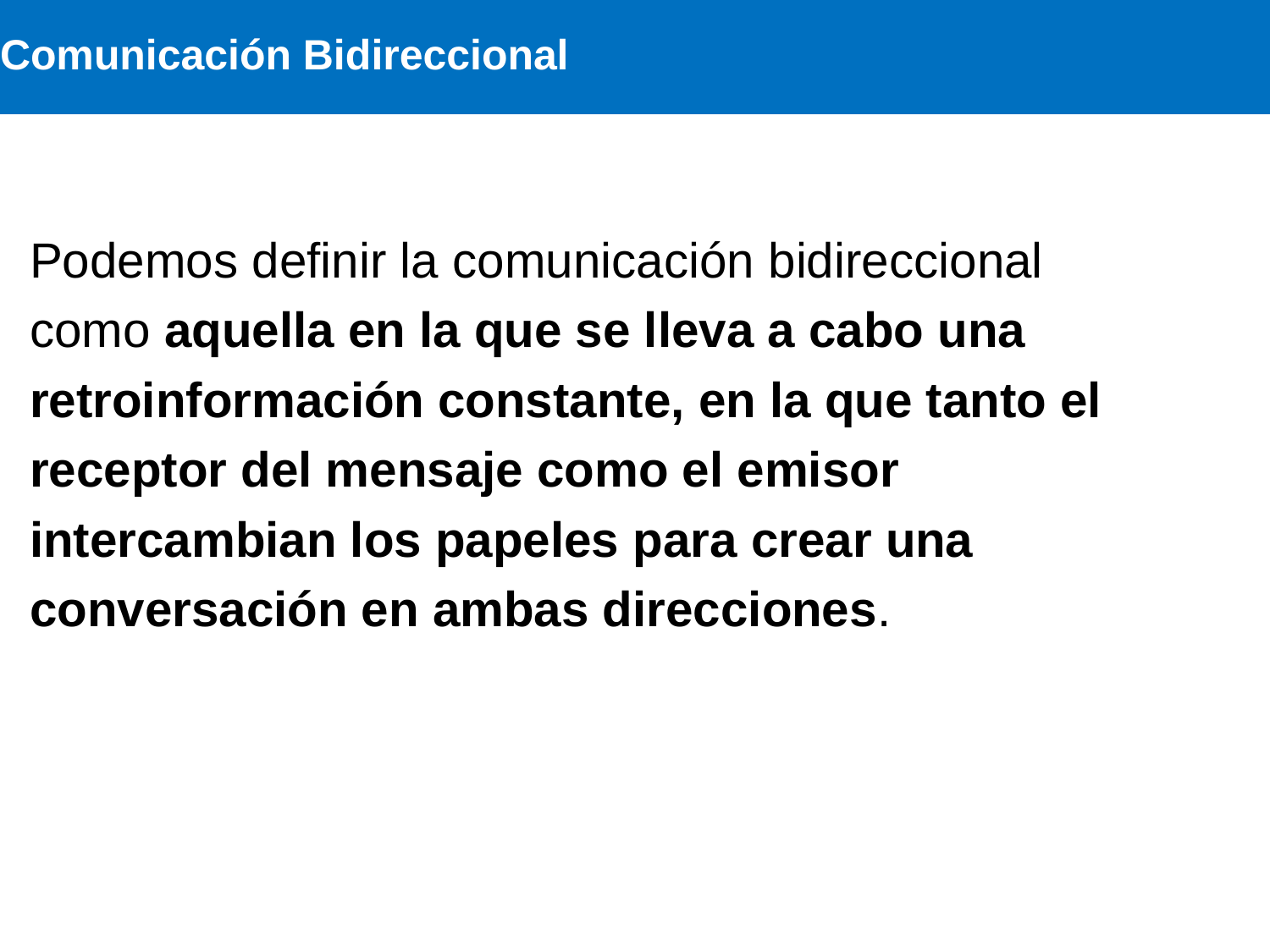

# Comunicación Bidireccional

Podemos definir la comunicación bidireccional
como aquella en la que se lleva a cabo una
retroinformación constante, en la que tanto el
receptor del mensaje como el emisor
intercambian los papeles para crear una
conversación en ambas direcciones.